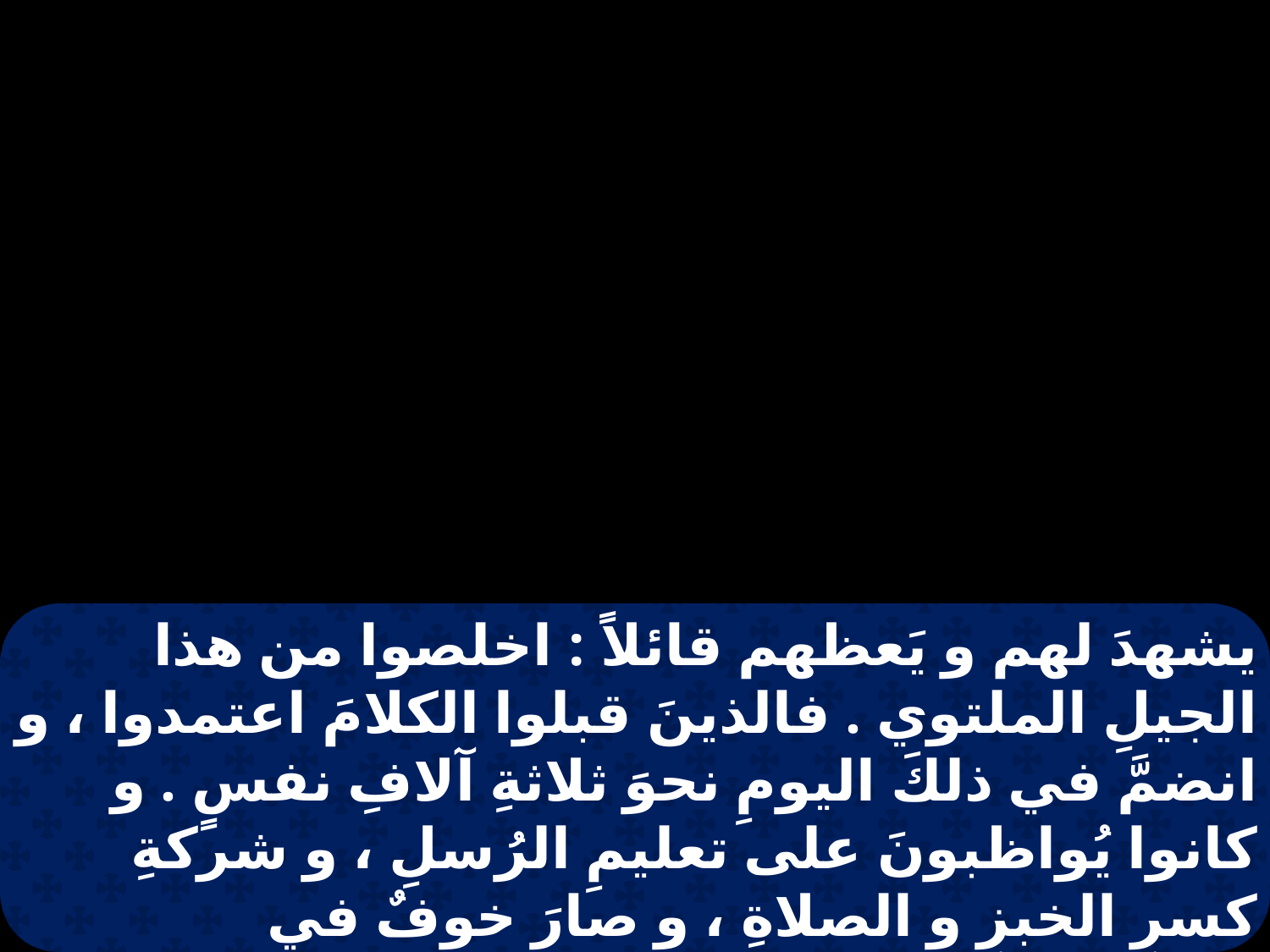

يشهدَ لهم و يَعظهم قائلاً : اخلصوا من هذا الجيلِ الملتوي . فالذينَ قبلوا الكلامَ اعتمدوا ، و انضمَّ في ذلكَ اليومِ نحوَ ثلاثةِ آلافِ نفسٍ . و كانوا يُواظبونَ على تعليمِ الرُسلِ ، و شركةِ كسرِ الخبزِ و الصلاةِ ، و صارَ خوفٌ في